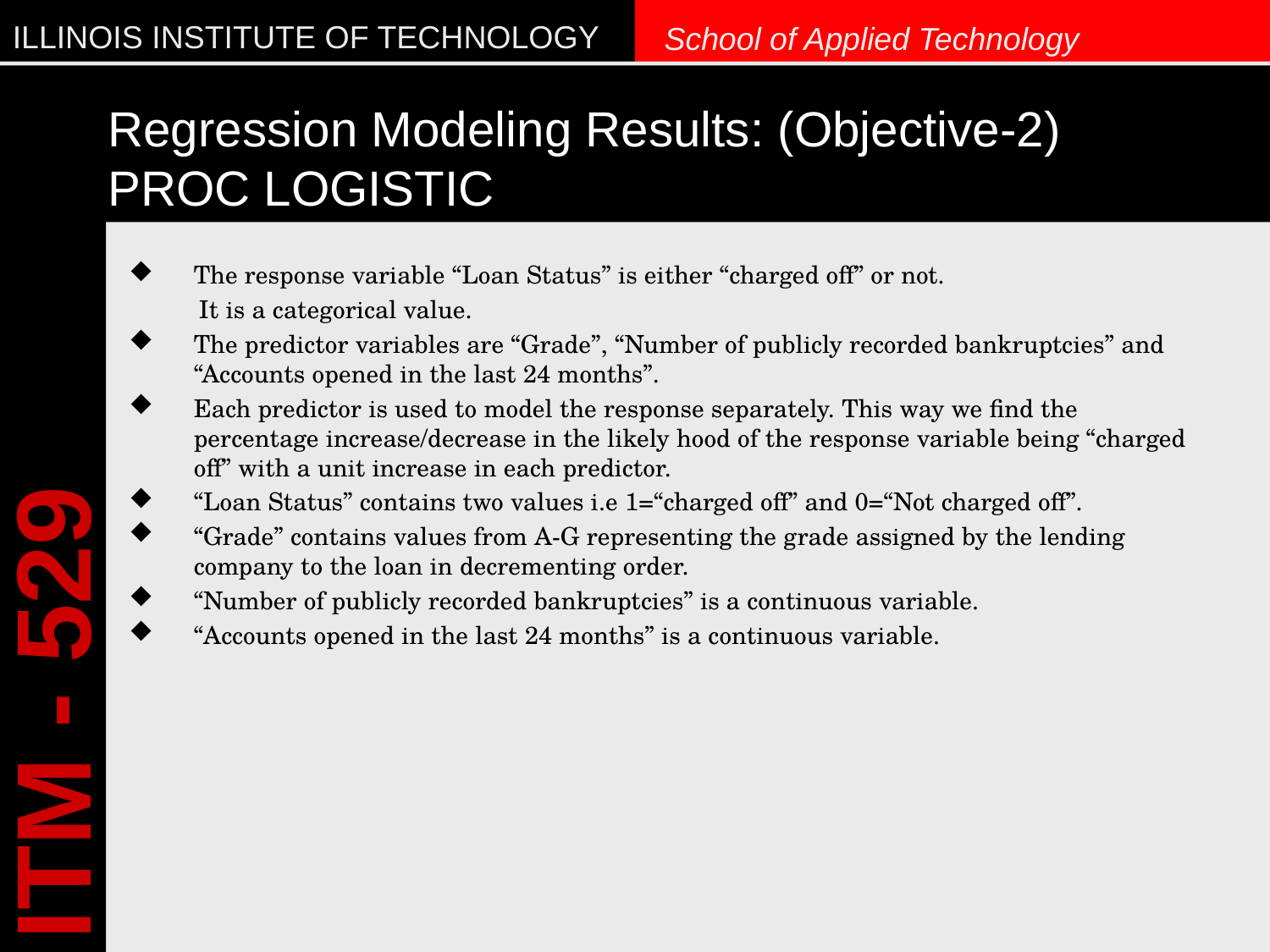

# Regression Modeling Results: (Objective-2) PROC LOGISTIC
The response variable “Loan Status” is either “charged off” or not.
          It is a categorical value.
The predictor variables are “Grade”, “Number of publicly recorded bankruptcies” and “Accounts opened in the last 24 months”.
Each predictor is used to model the response separately. This way we find the percentage increase/decrease in the likely hood of the response variable being “charged off” with a unit increase in each predictor.
“Loan Status” contains two values i.e 1=“charged off” and 0=“Not charged off”.
“Grade” contains values from A-G representing the grade assigned by the lending company to the loan in decrementing order.
“Number of publicly recorded bankruptcies” is a continuous variable.
“Accounts opened in the last 24 months” is a continuous variable.